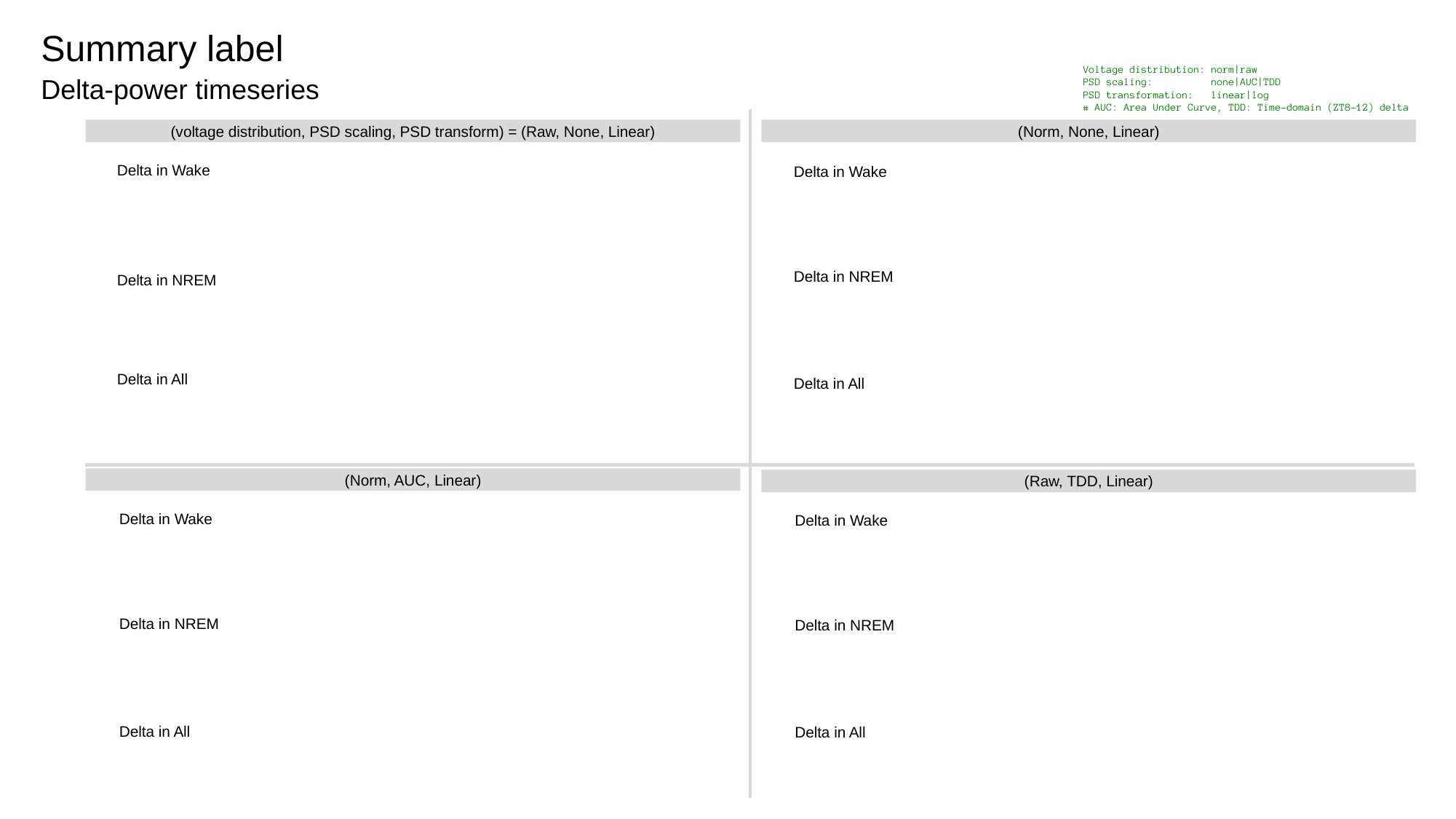

Summary label
Voltage distribution: norm|raw
PSD scaling:          none|AUC|TDD
PSD transformation:   linear|log
# AUC: Area Under Curve, TDD: Time-domain (ZT8-12) delta
Delta-power timeseries
(voltage distribution, PSD scaling, PSD transform) = (Raw, None, Linear)
(Norm, None, Linear)
Delta in Wake
Delta in Wake
Delta in NREM
Delta in NREM
Delta in All
Delta in All
(Norm, AUC, Linear)
(Raw, TDD, Linear)
Delta in Wake
Delta in Wake
Delta in NREM
Delta in NREM
Delta in All
Delta in All